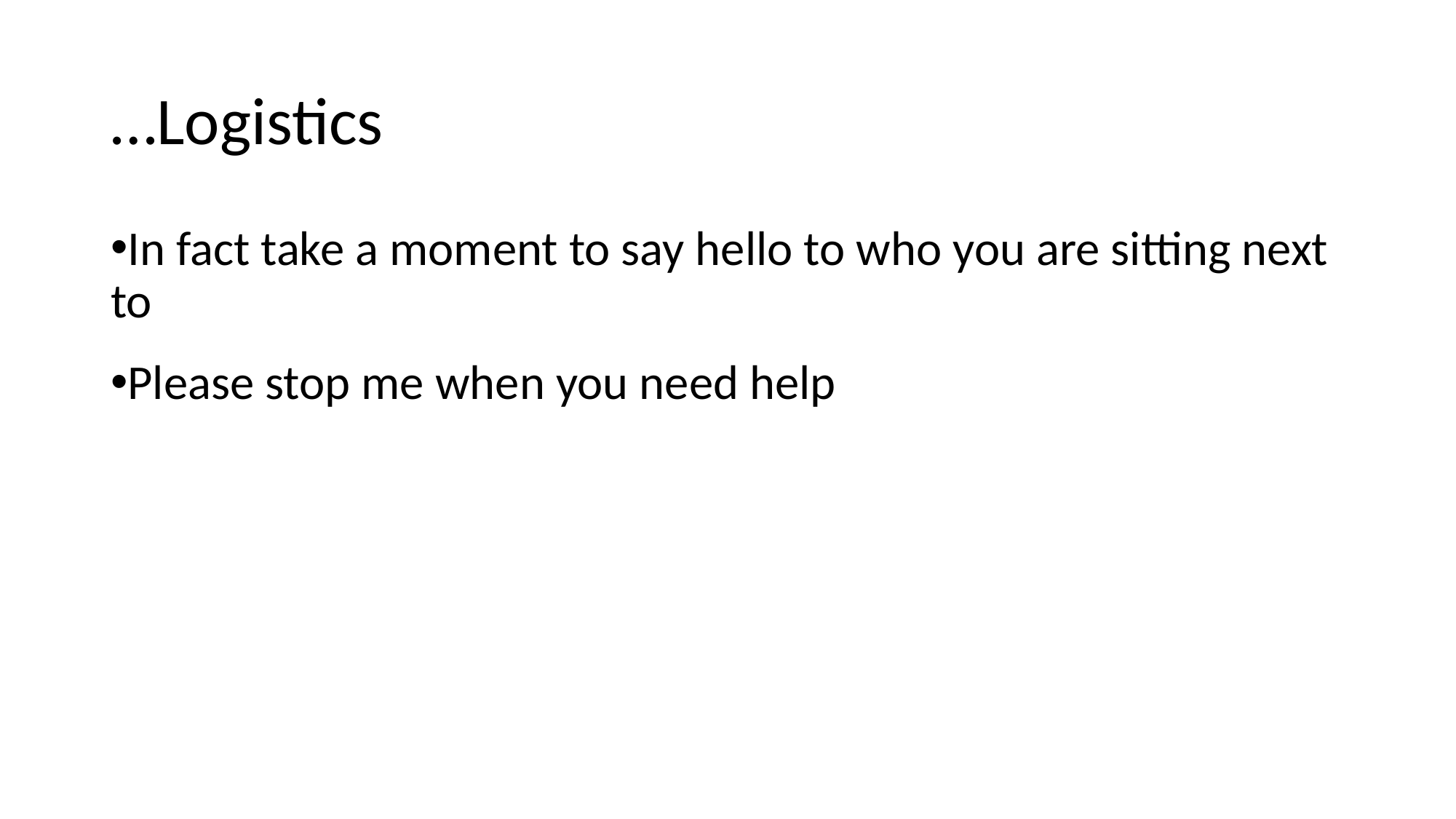

…Logistics
In fact take a moment to say hello to who you are sitting next to

Please stop me when you need help